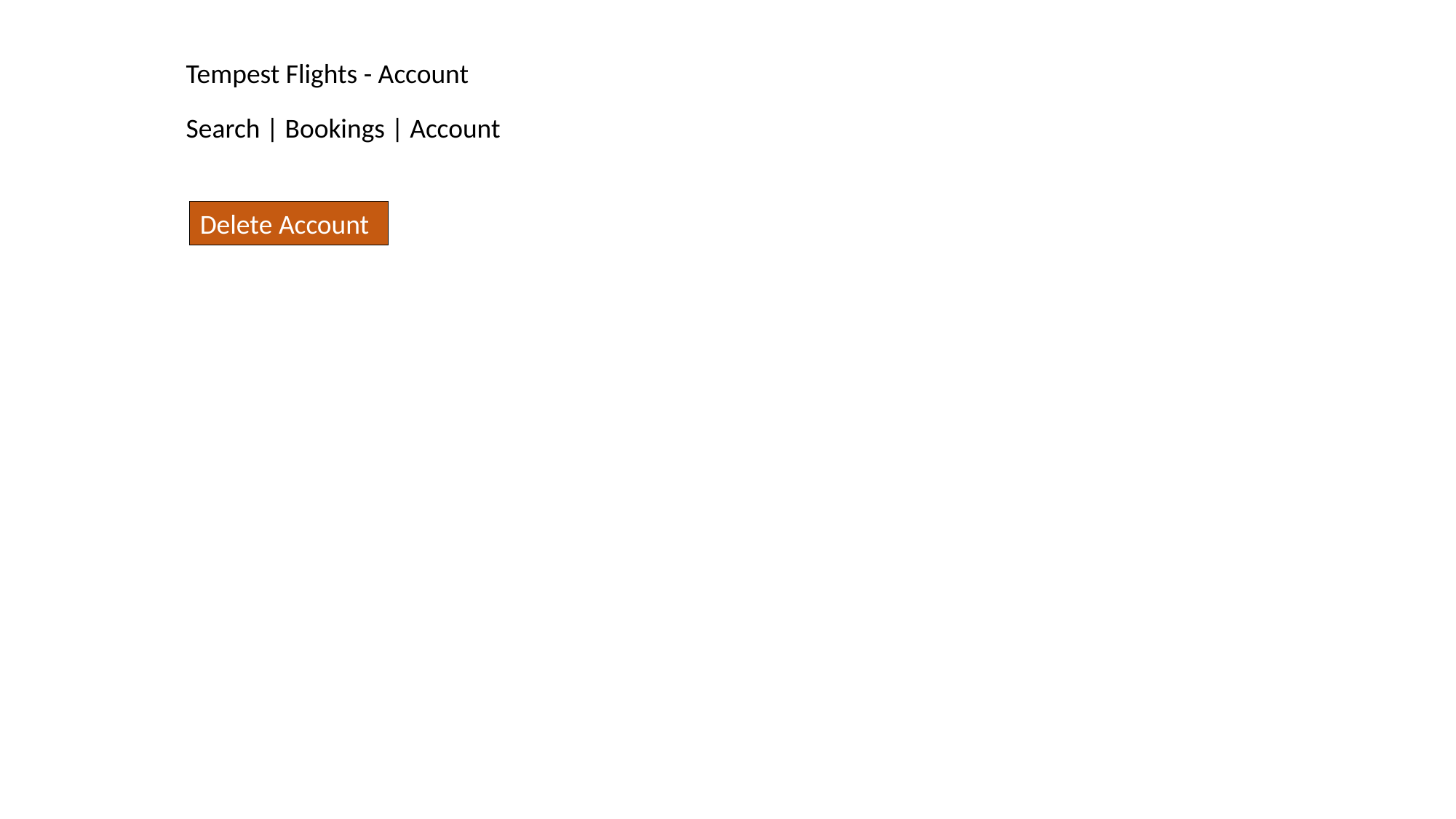

Tempest Flights - Account
Search | Bookings | Account
Delete Account